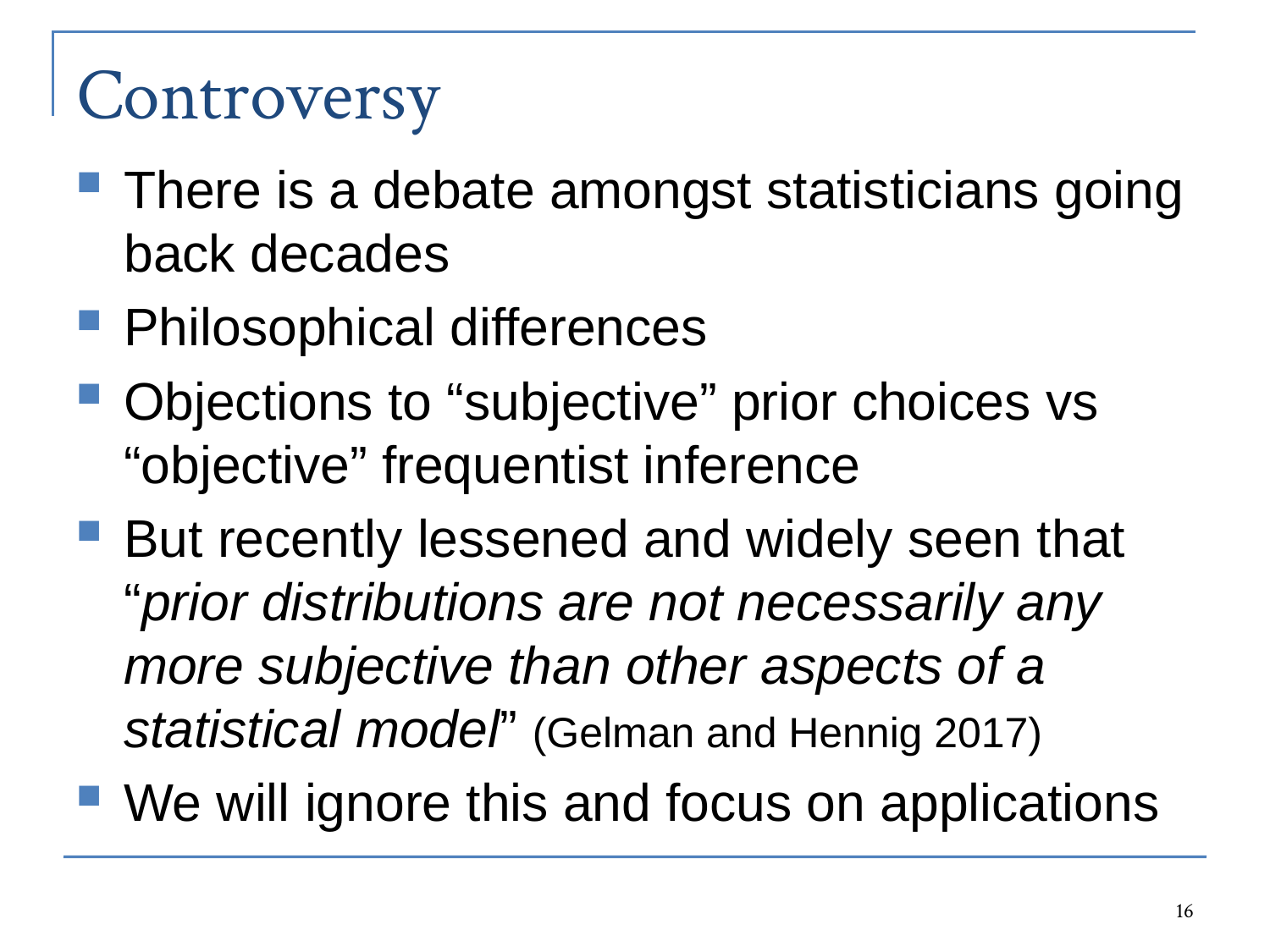

# Controversy
There is a debate amongst statisticians going back decades
Philosophical differences
Objections to “subjective” prior choices vs “objective” frequentist inference
But recently lessened and widely seen that “prior distributions are not necessarily any more subjective than other aspects of a statistical model” (Gelman and Hennig 2017)
We will ignore this and focus on applications

16